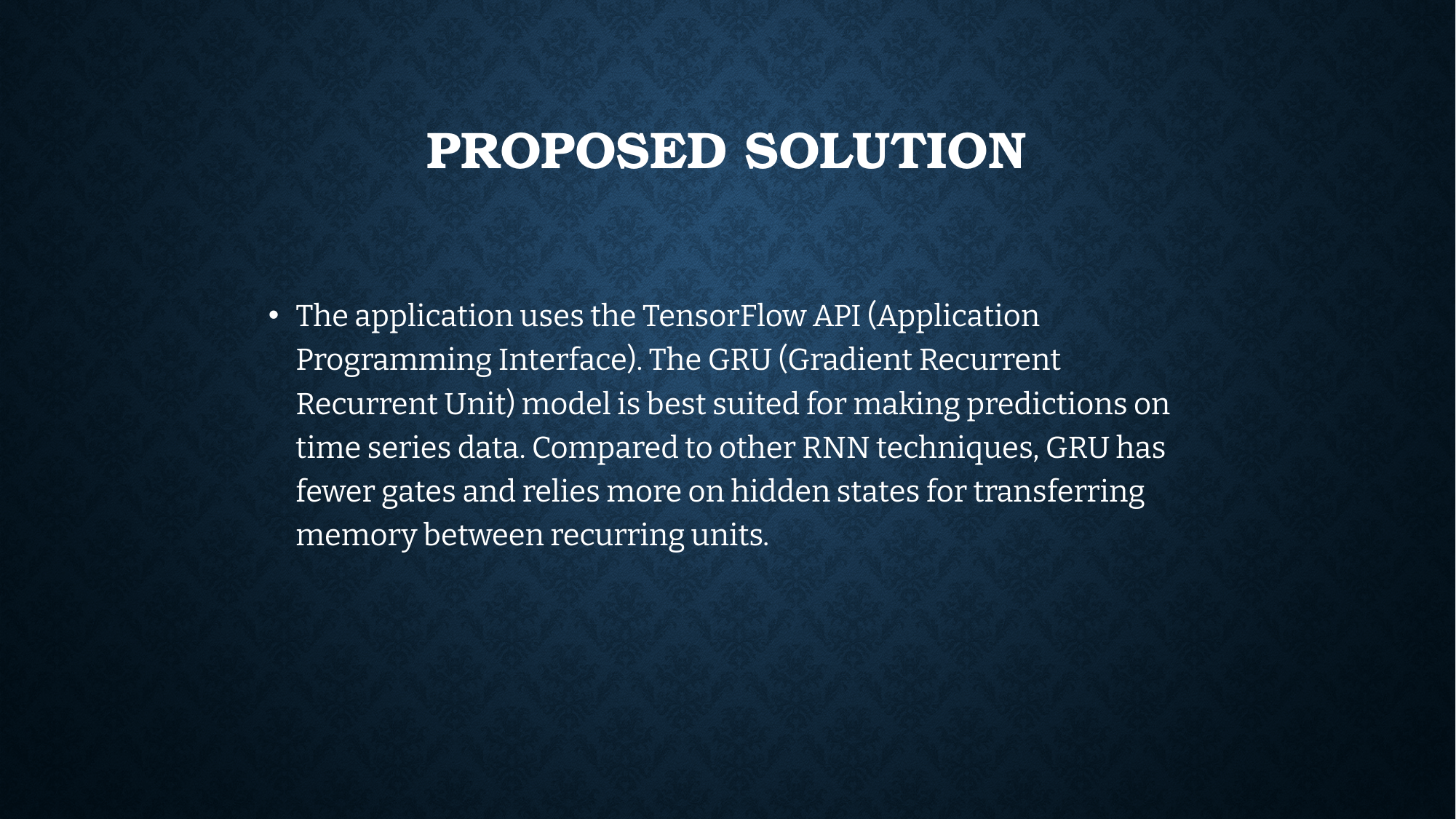

# Proposed Solution
The application uses the TensorFlow API (Application Programming Interface). The GRU (Gradient Recurrent Recurrent Unit) model is best suited for making predictions on time series data. Compared to other RNN techniques, GRU has fewer gates and relies more on hidden states for transferring memory between recurring units.